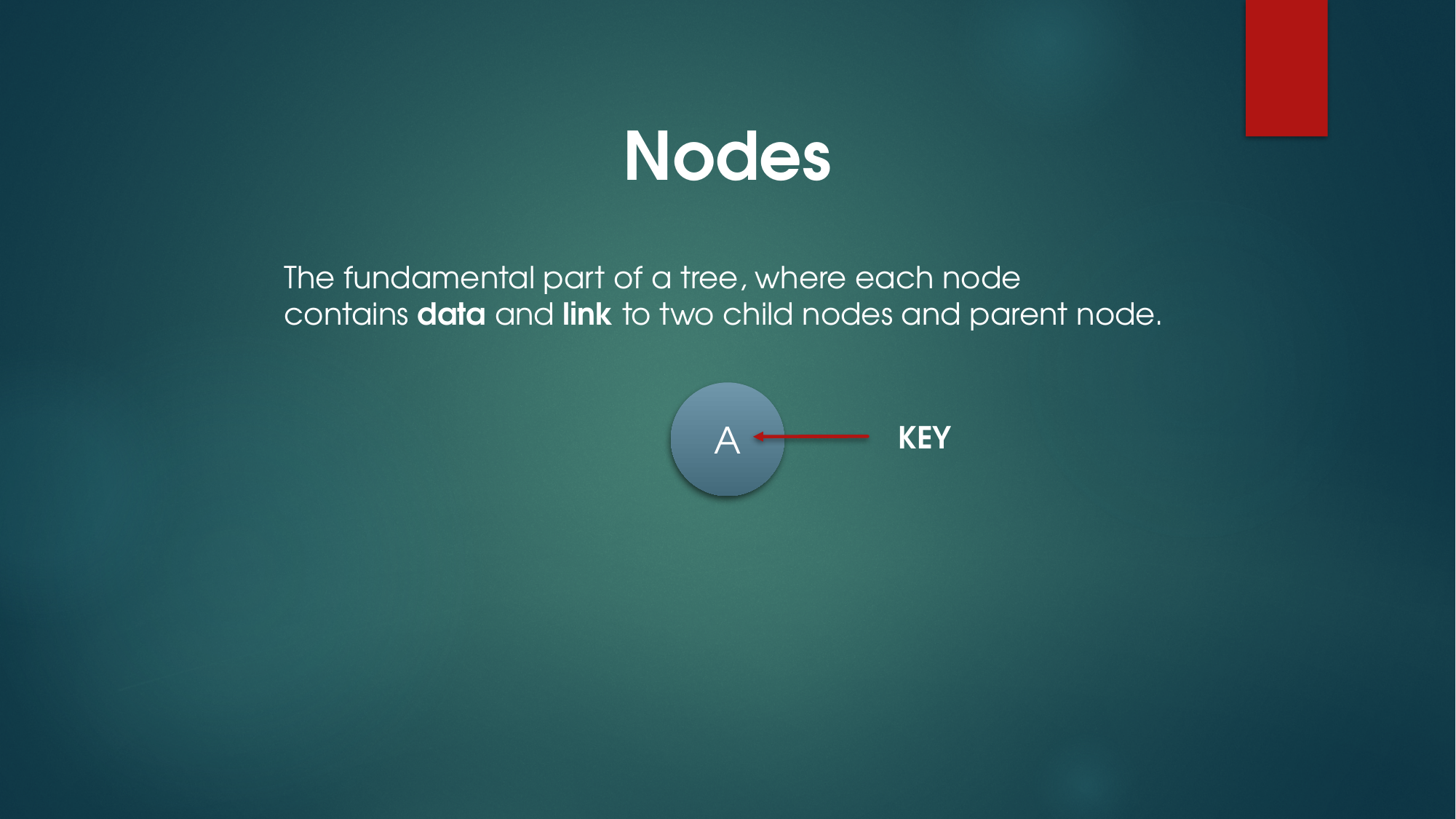

Nodes
The fundamental part of a tree, where each node contains data and link to two child nodes and parent node.
A
KEY